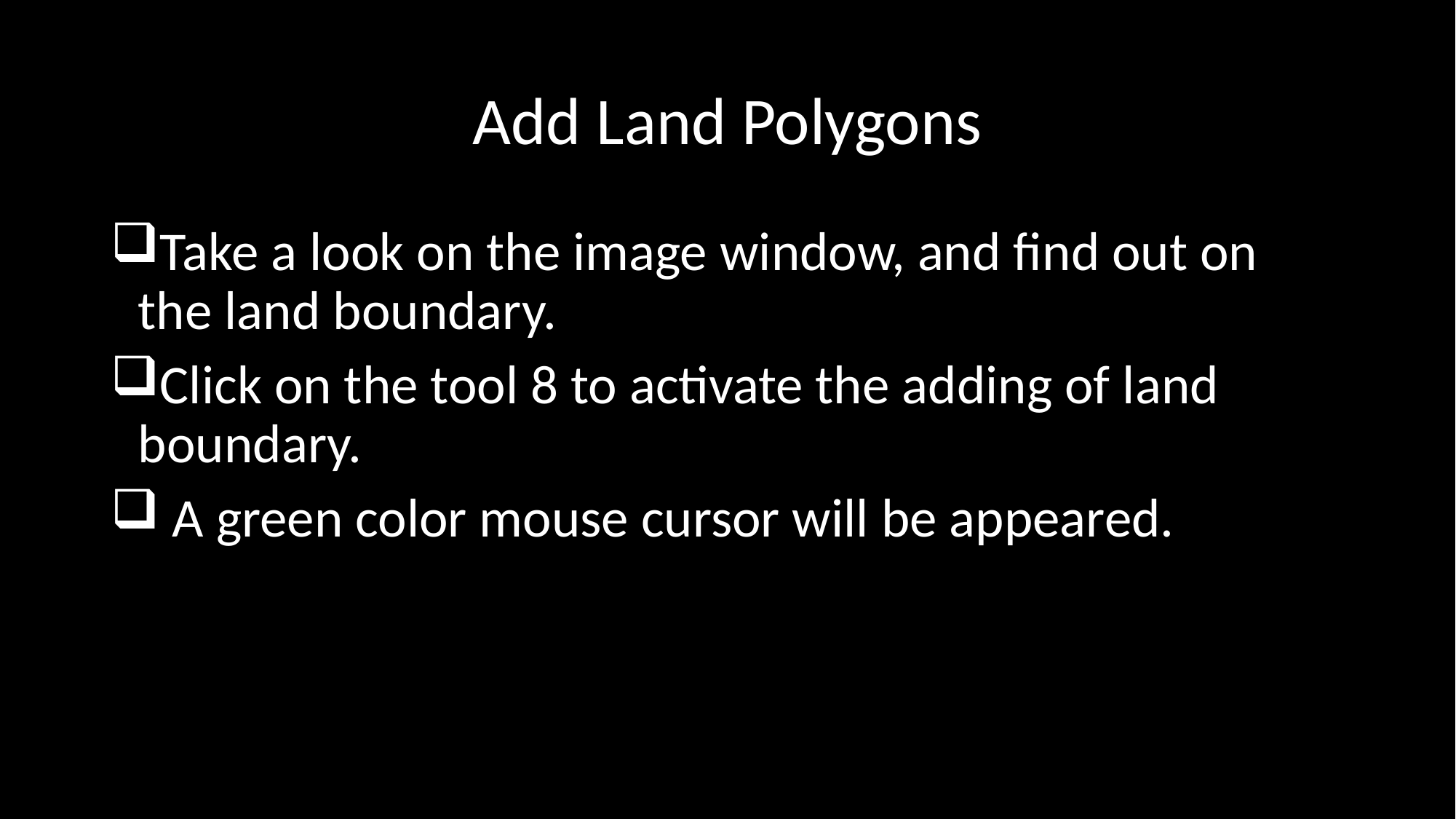

# Add Land Polygons
Take a look on the image window, and find out on the land boundary.
Click on the tool 8 to activate the adding of land boundary.
 A green color mouse cursor will be appeared.